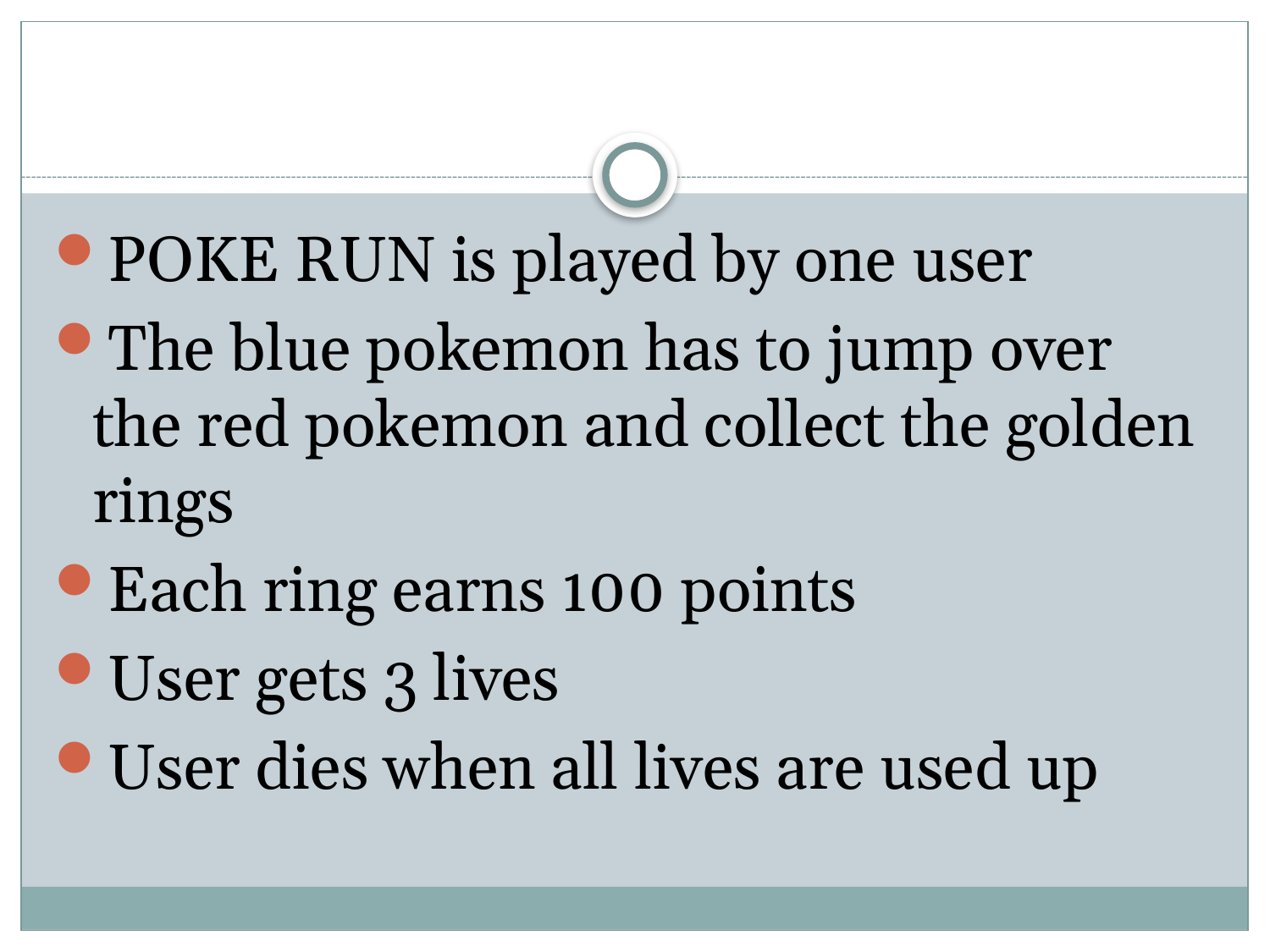

POKE RUN is played by one user
The blue pokemon has to jump over the red pokemon and collect the golden rings
Each ring earns 100 points
User gets 3 lives
User dies when all lives are used up